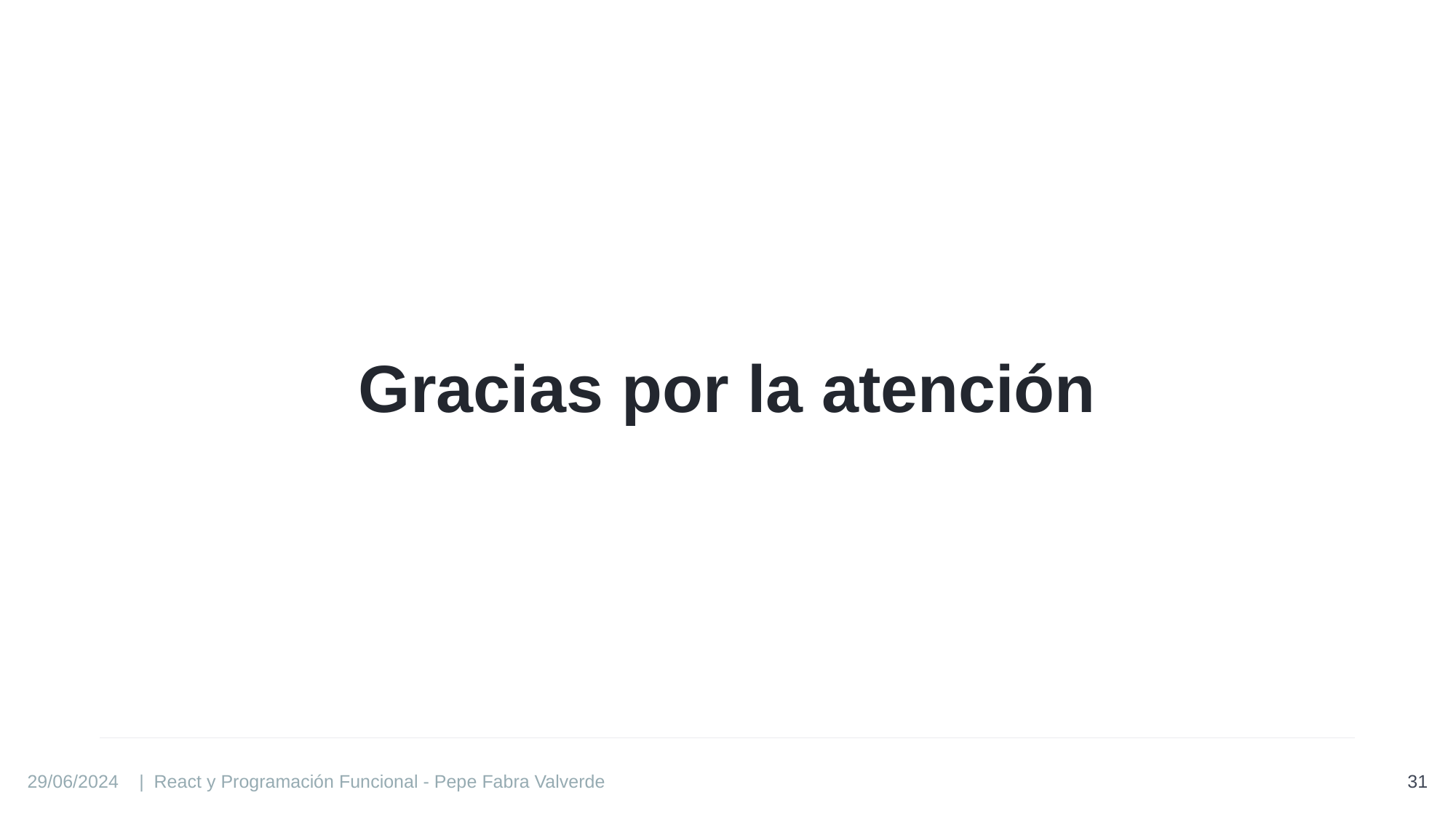

# Gracias por la atención
29/06/2024
|  React y Programación Funcional - Pepe Fabra Valverde
31